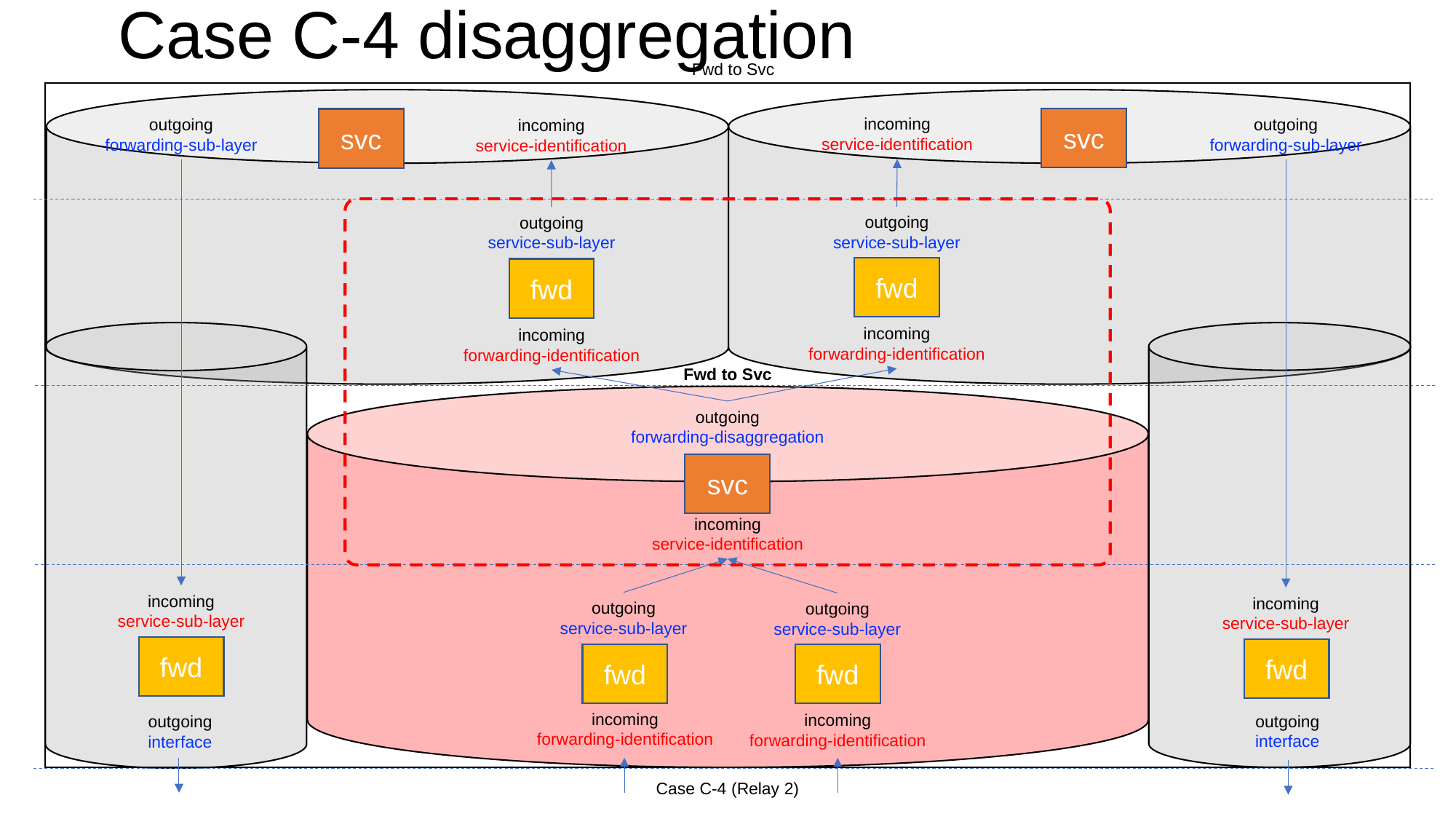

# Case C-4 disaggregation
Fwd to Svc

incoming
service-identification
svc
svc
outgoing
forwarding-sub-layer
outgoing
forwarding-sub-layer
incoming
service-identification

outgoing
service-sub-layer
outgoing
service-sub-layer
fwd
fwd
incoming
forwarding-identification
incoming
forwarding-identification

Fwd to Svc

outgoing
forwarding-disaggregation
svc
incoming
service-identification
incoming
service-sub-layer
incoming
service-sub-layer
outgoing
service-sub-layer
outgoing
service-sub-layer
fwd
fwd
fwd
fwd
incoming
forwarding-identification
incoming
forwarding-identification
outgoing
interface
outgoing
interface
Case C-4 (Relay 2)